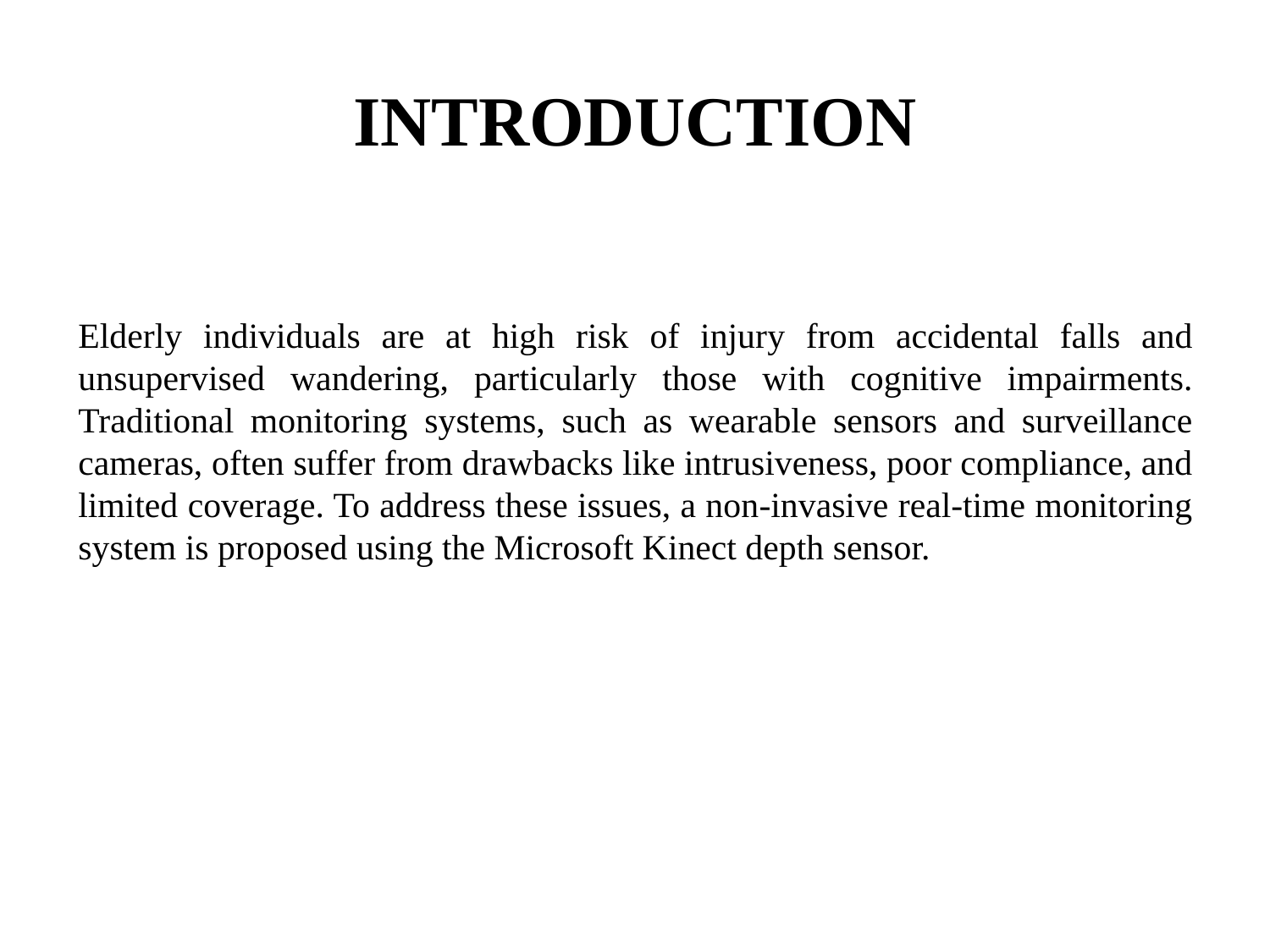

# INTRODUCTION
Elderly individuals are at high risk of injury from accidental falls and unsupervised wandering, particularly those with cognitive impairments. Traditional monitoring systems, such as wearable sensors and surveillance cameras, often suffer from drawbacks like intrusiveness, poor compliance, and limited coverage. To address these issues, a non-invasive real-time monitoring system is proposed using the Microsoft Kinect depth sensor.